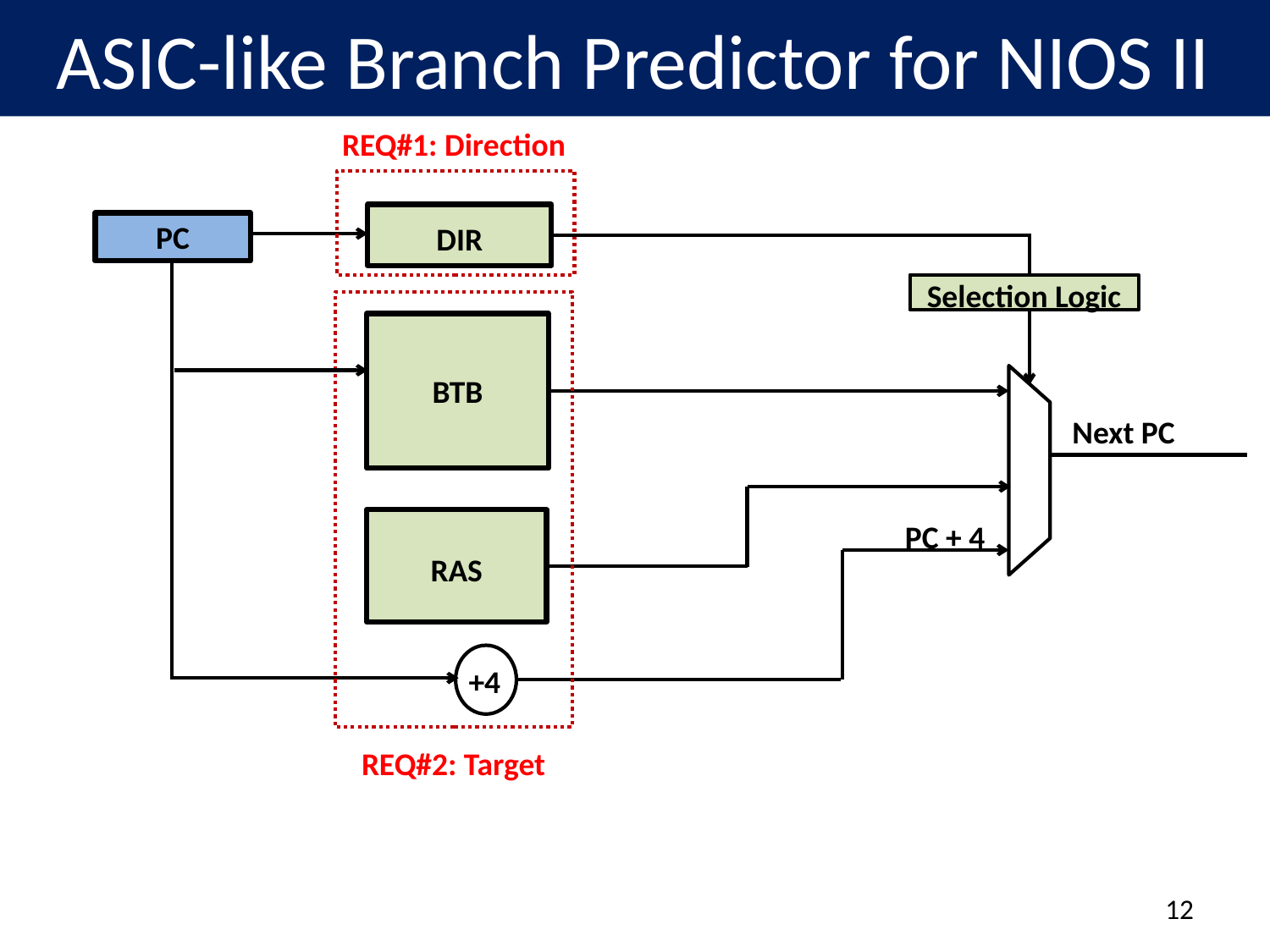

# ASIC-like Branch Predictor for NIOS II
REQ#1: Direction

DIR
PC
Selection Logic

BTB
Next PC

PC + 4
RAS

+4
REQ#2: Target
12